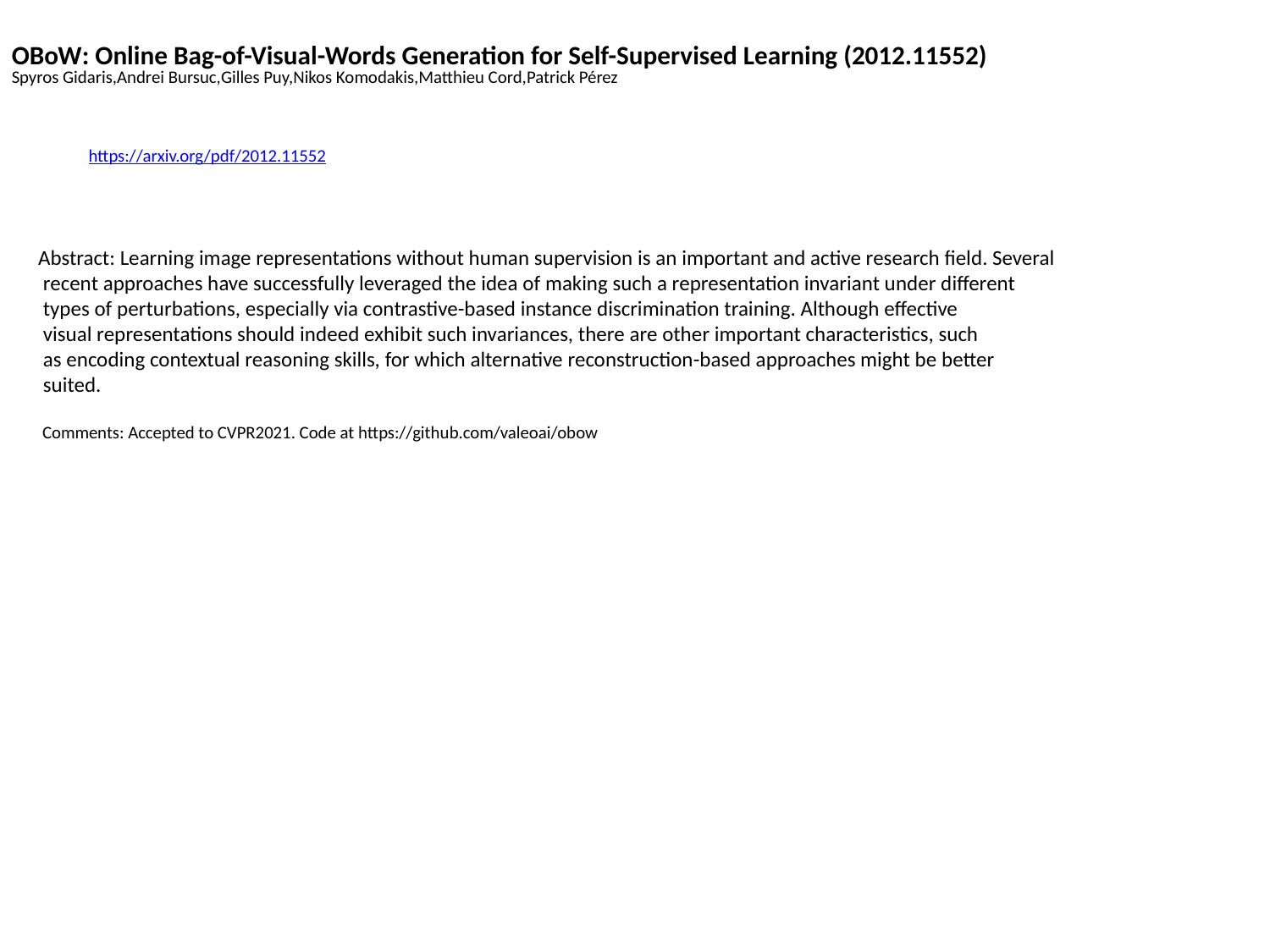

OBoW: Online Bag-of-Visual-Words Generation for Self-Supervised Learning (2012.11552)
Spyros Gidaris,Andrei Bursuc,Gilles Puy,Nikos Komodakis,Matthieu Cord,Patrick Pérez

https://arxiv.org/pdf/2012.11552

Abstract: Learning image representations without human supervision is an important and active research field. Several
 recent approaches have successfully leveraged the idea of making such a representation invariant under different
 types of perturbations, especially via contrastive-based instance discrimination training. Although effective
 visual representations should indeed exhibit such invariances, there are other important characteristics, such
 as encoding contextual reasoning skills, for which alternative reconstruction-based approaches might be better
 suited.
 Comments: Accepted to CVPR2021. Code at https://github.com/valeoai/obow